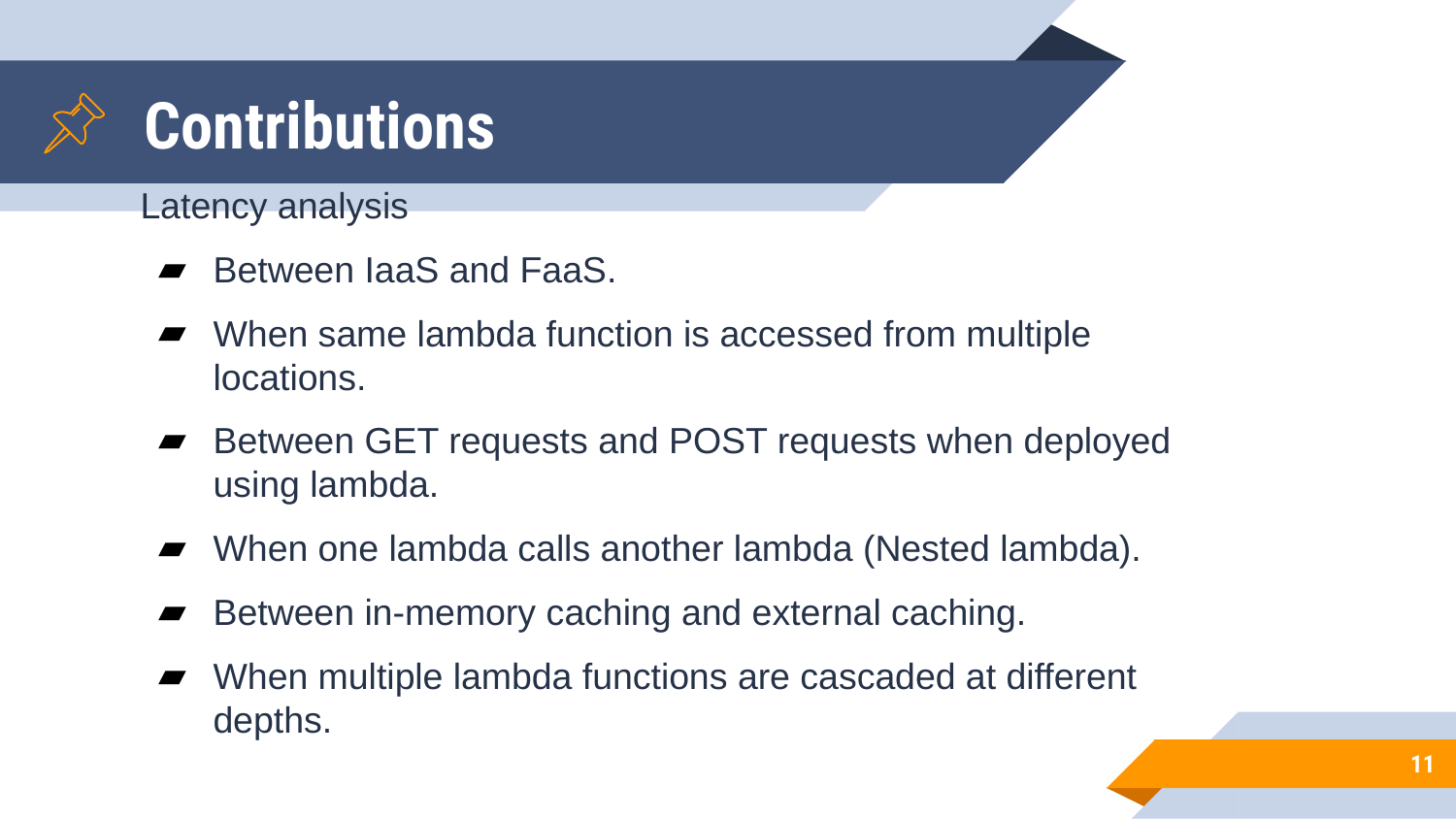

# Contributions

Latency analysis
Between IaaS and FaaS.
When same lambda function is accessed from multiple locations.
Between GET requests and POST requests when deployed using lambda.
When one lambda calls another lambda (Nested lambda).
Between in-memory caching and external caching.
When multiple lambda functions are cascaded at different depths.
11